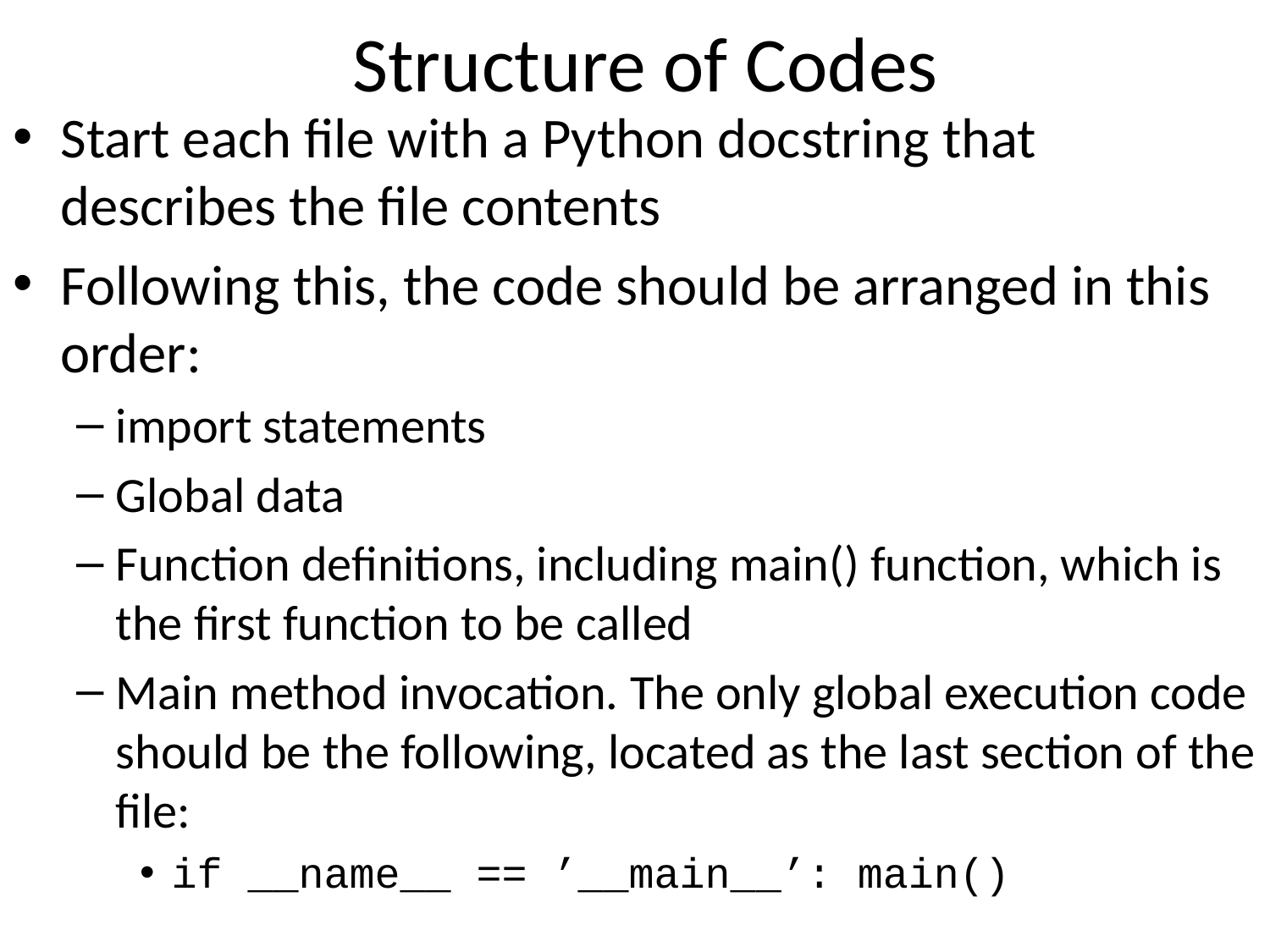

# Structure of Codes
Start each file with a Python docstring that describes the file contents
Following this, the code should be arranged in this order:
import statements
Global data
Function definitions, including main() function, which is the first function to be called
Main method invocation. The only global execution code should be the following, located as the last section of the file:
if __name__ == ’__main__’: main()